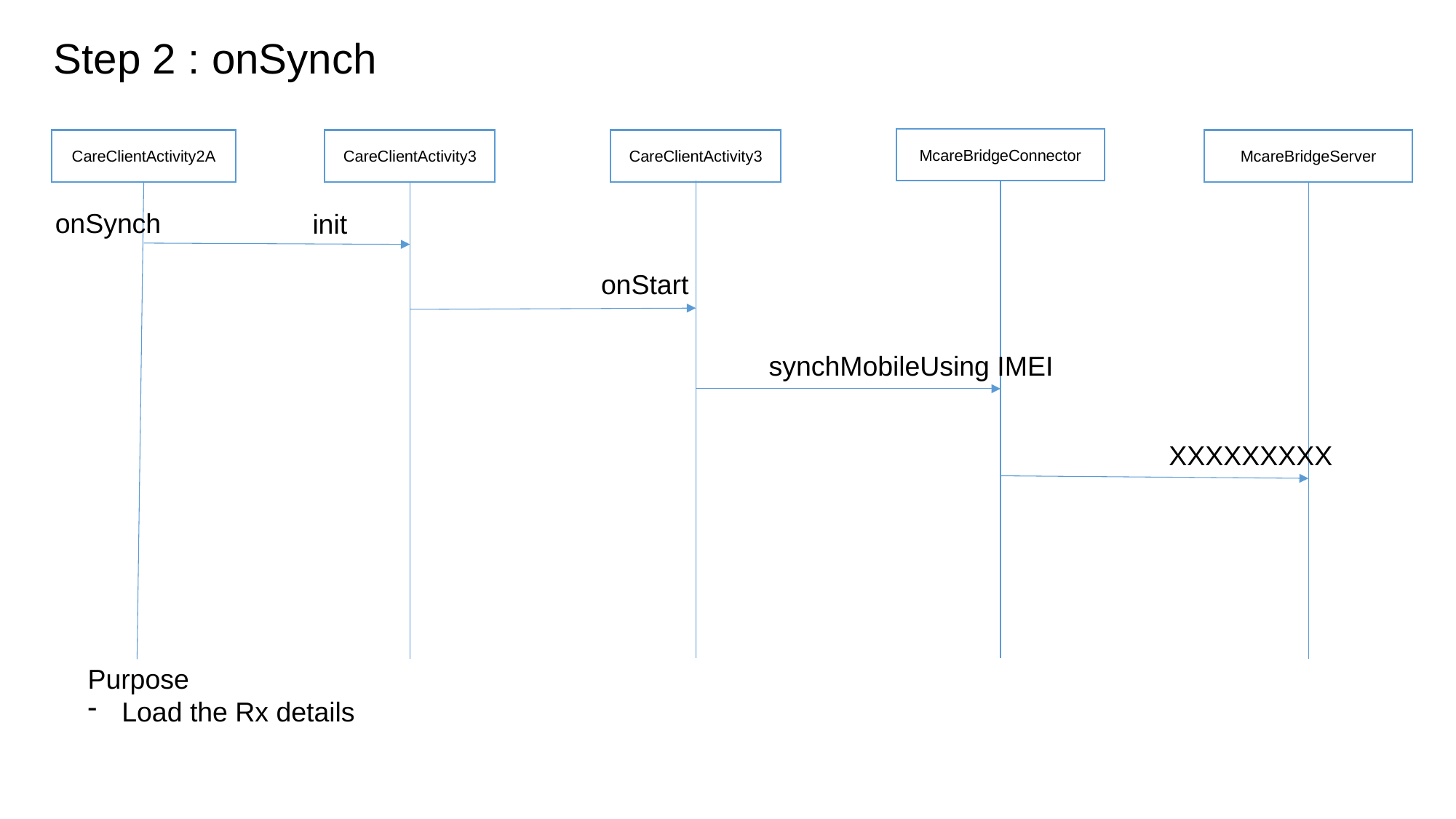

# Step 2 : onSynch
McareBridgeConnector
CareClientActivity2A
CareClientActivity3
CareClientActivity3
McareBridgeServer
onSynch
init
onStart
synchMobileUsing IMEI
XXXXXXXXX
Purpose
Load the Rx details